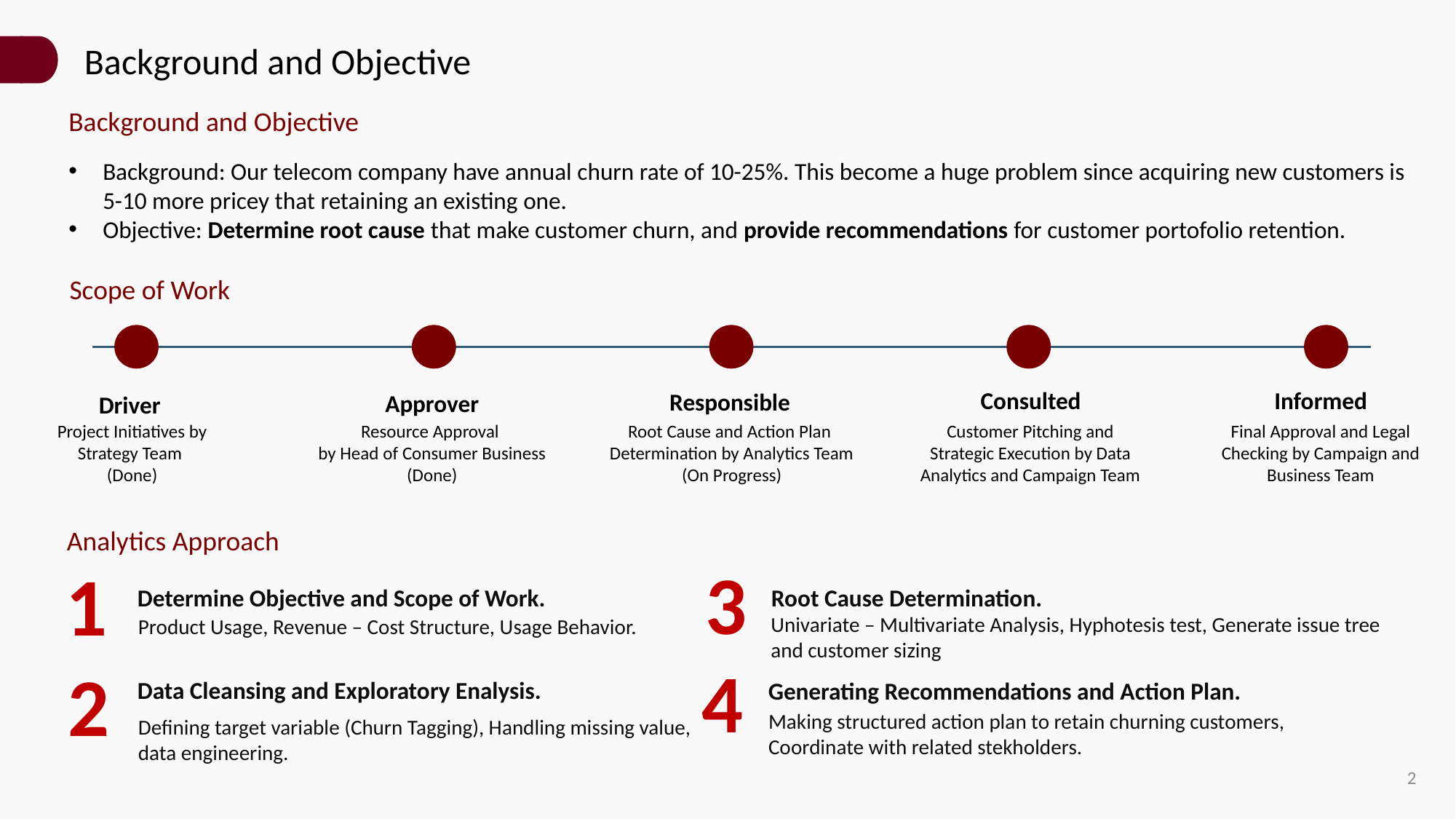

Background and Objective

Background and Objective
Background: Our telecom company have annual churn rate of 10-25%. This become a huge problem since acquiring new customers is 5-10 more pricey that retaining an existing one.
Objective: Determine root cause that make customer churn, and provide recommendations for customer portofolio retention.
Scope of Work

Consulted
Informed
Responsible
Approver
Driver
Project Initiatives by Strategy Team
(Done)
Resource Approval
by Head of Consumer Business
(Done)
Root Cause and Action Plan
Determination by Analytics Team
(On Progress)
Customer Pitching and Strategic Execution by Data Analytics and Campaign Team
Final Approval and Legal Checking by Campaign and Business Team
Analytics Approach
1
3
Root Cause Determination.
Determine Objective and Scope of Work.
Univariate – Multivariate Analysis, Hyphotesis test, Generate issue tree and customer sizing
Product Usage, Revenue – Cost Structure, Usage Behavior.
Data Cleansing and Exploratory Enalysis.
4
2
Generating Recommendations and Action Plan.
Making structured action plan to retain churning customers, Coordinate with related stekholders.
Defining target variable (Churn Tagging), Handling missing value, data engineering.
2